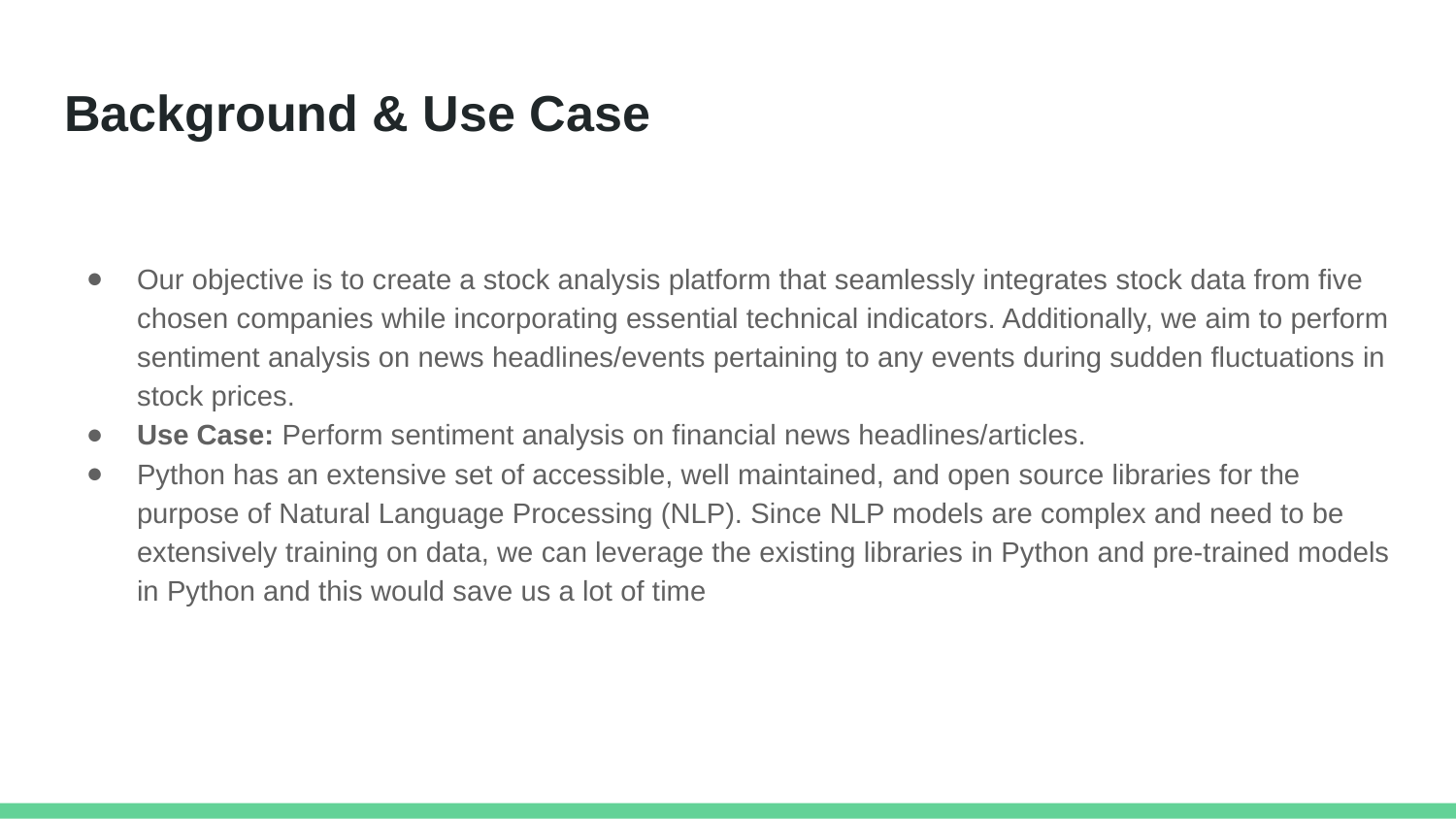

# Background & Use Case

Our objective is to create a stock analysis platform that seamlessly integrates stock data from five chosen companies while incorporating essential technical indicators. Additionally, we aim to perform sentiment analysis on news headlines/events pertaining to any events during sudden fluctuations in stock prices.
Use Case: Perform sentiment analysis on financial news headlines/articles.
Python has an extensive set of accessible, well maintained, and open source libraries for the purpose of Natural Language Processing (NLP). Since NLP models are complex and need to be extensively training on data, we can leverage the existing libraries in Python and pre-trained models in Python and this would save us a lot of time